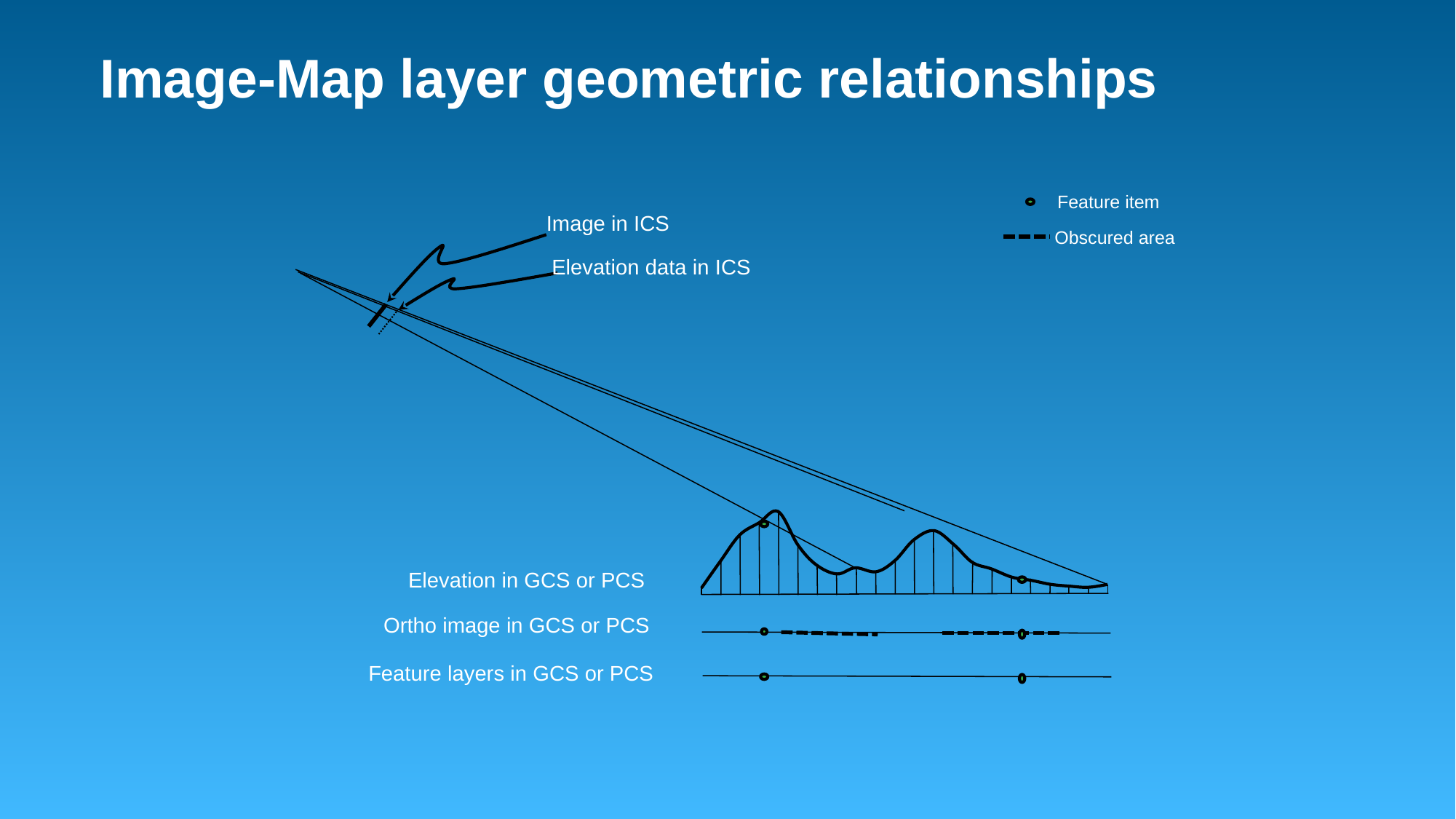

# Image-Map layer geometric relationships
Feature item

Image in ICS
Obscured area

Elevation data in ICS

Elevation in GCS or PCS

Ortho image in GCS or PCS

Feature layers in GCS or PCS